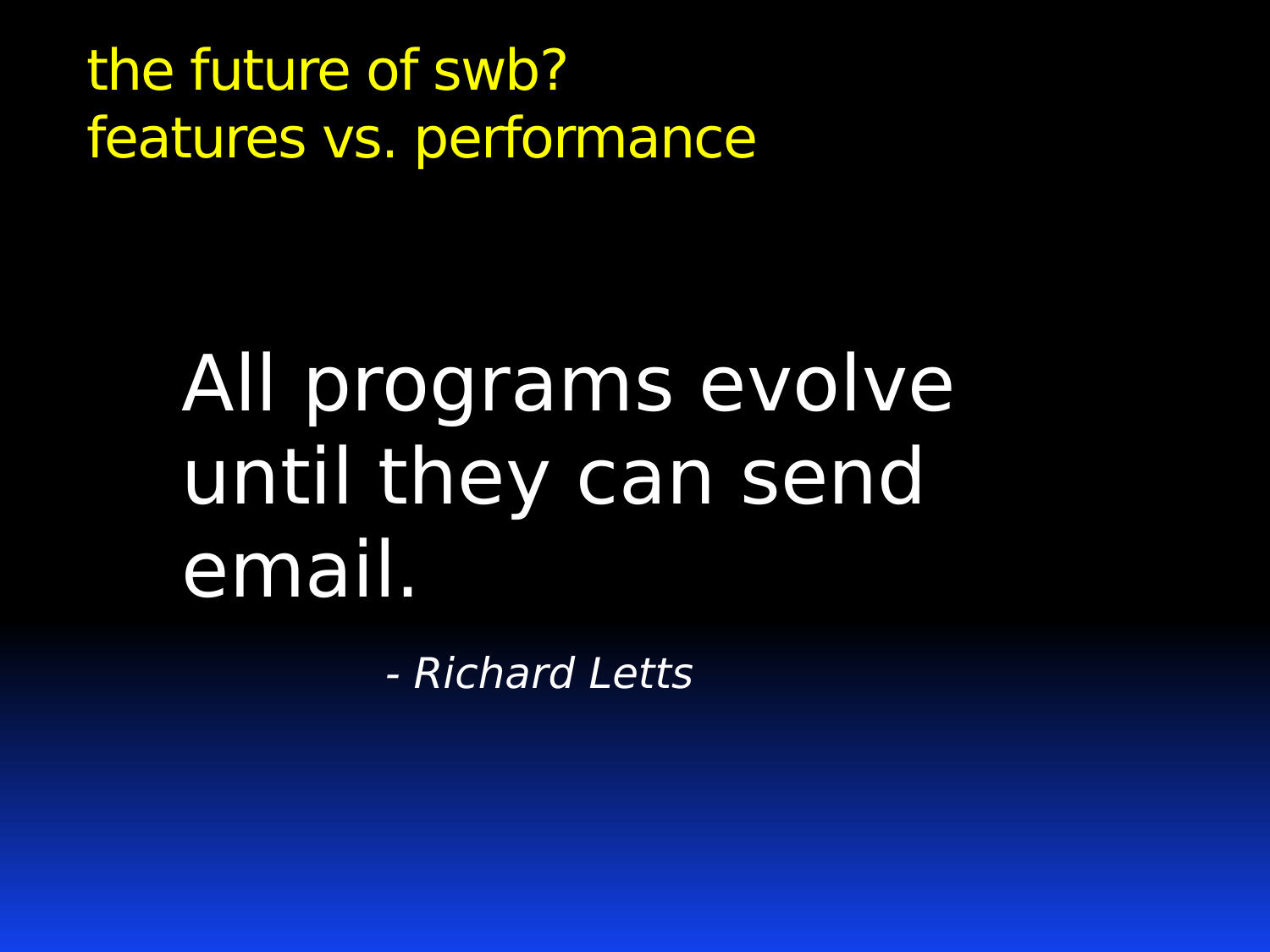

# the future of swb? features vs. performance
All programs evolve until they can send email.

               - Richard Letts